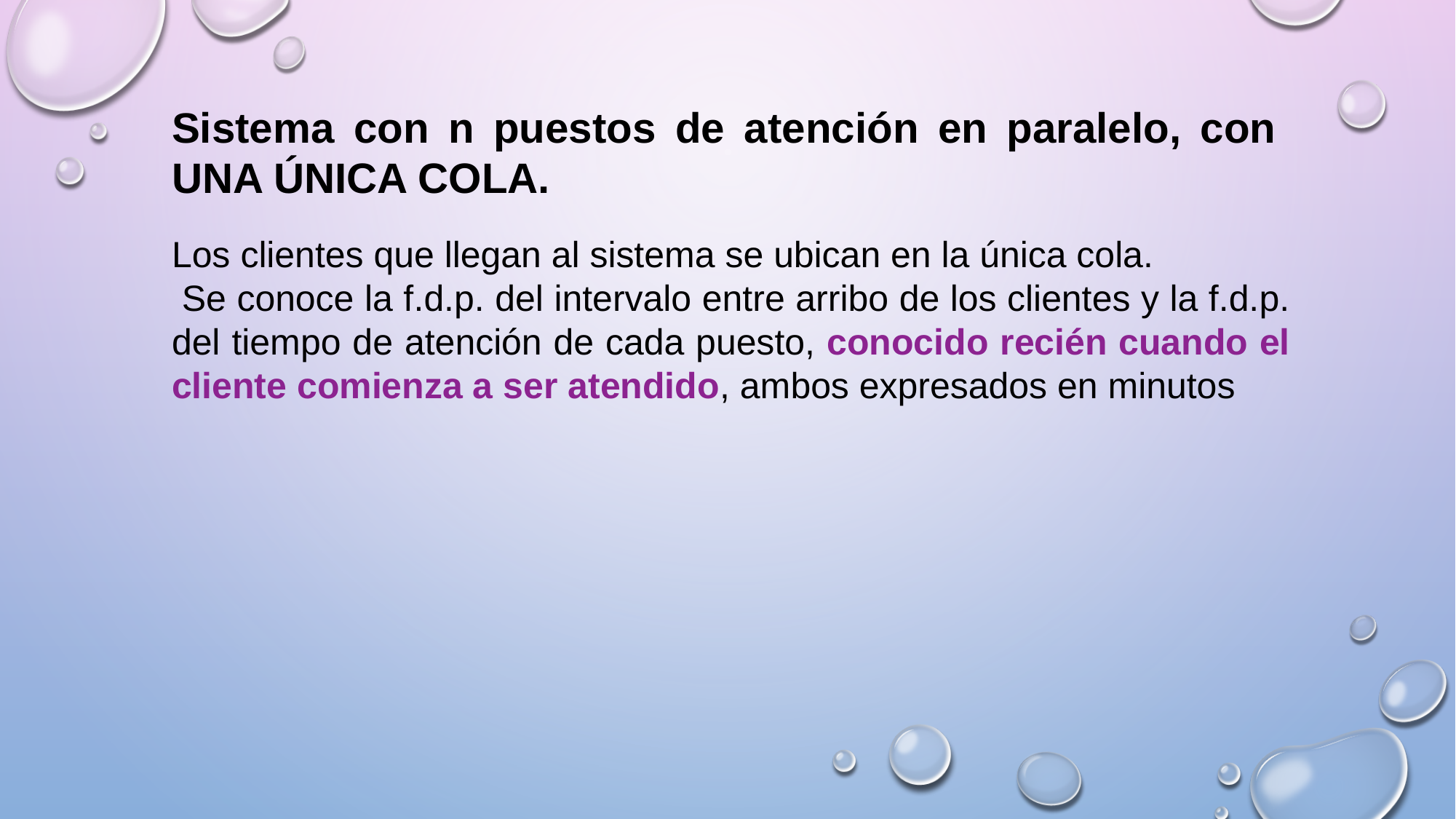

Sistema con n puestos de atención en paralelo, con UNA ÚNICA COLA.

Los clientes que llegan al sistema se ubican en la única cola.
 Se conoce la f.d.p. del intervalo entre arribo de los clientes y la f.d.p. del tiempo de atención de cada puesto, conocido recién cuando el cliente comienza a ser atendido, ambos expresados en minutos